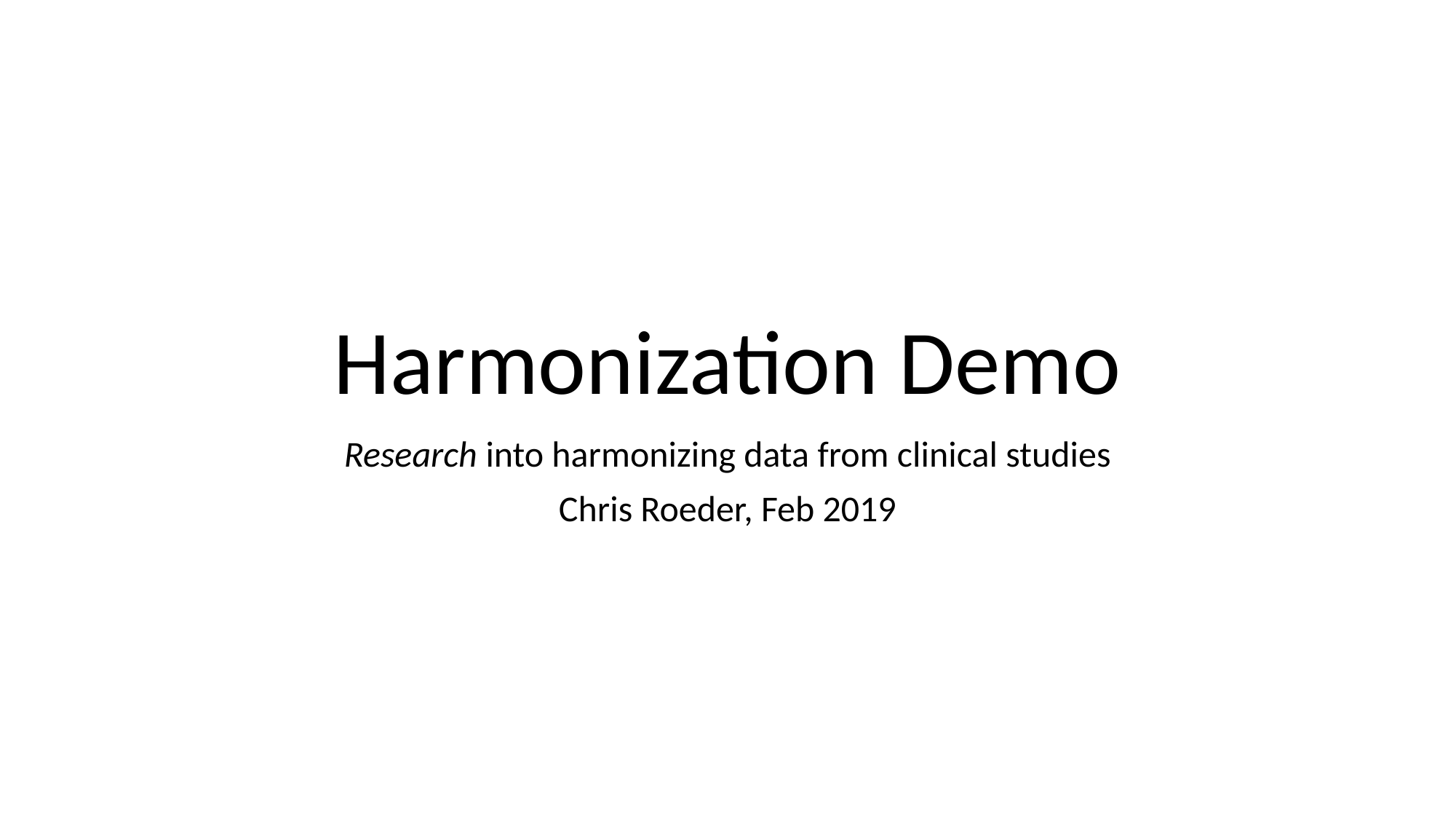

# Harmonization Demo
Research into harmonizing data from clinical studies
Chris Roeder, Feb 2019